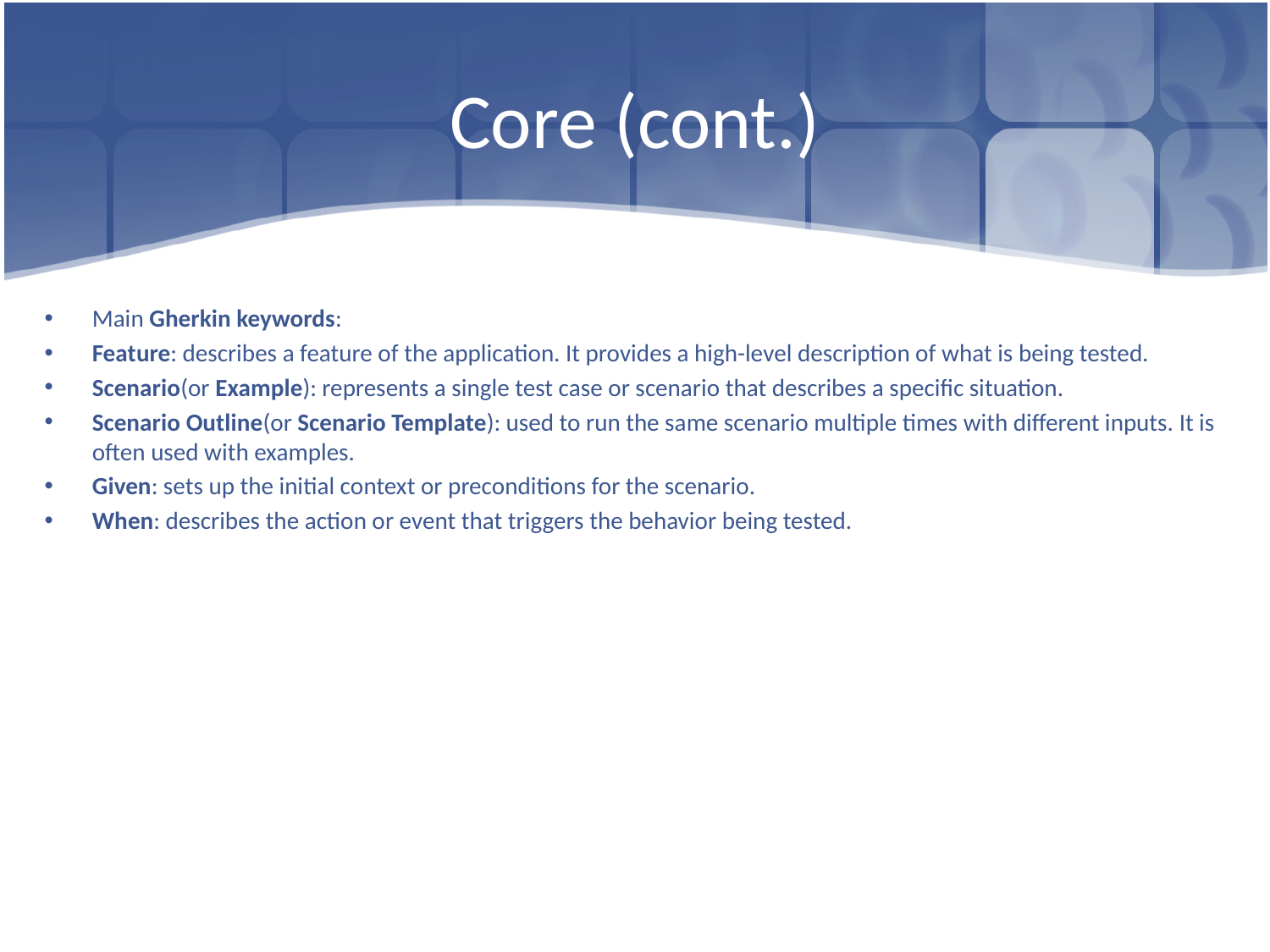

# Core (cont.)
Main Gherkin keywords:
Feature: describes a feature of the application. It provides a high-level description of what is being tested.
Scenario(or Example): represents a single test case or scenario that describes a specific situation.
Scenario Outline(or Scenario Template): used to run the same scenario multiple times with different inputs. It is often used with examples.
Given: sets up the initial context or preconditions for the scenario.
When: describes the action or event that triggers the behavior being tested.